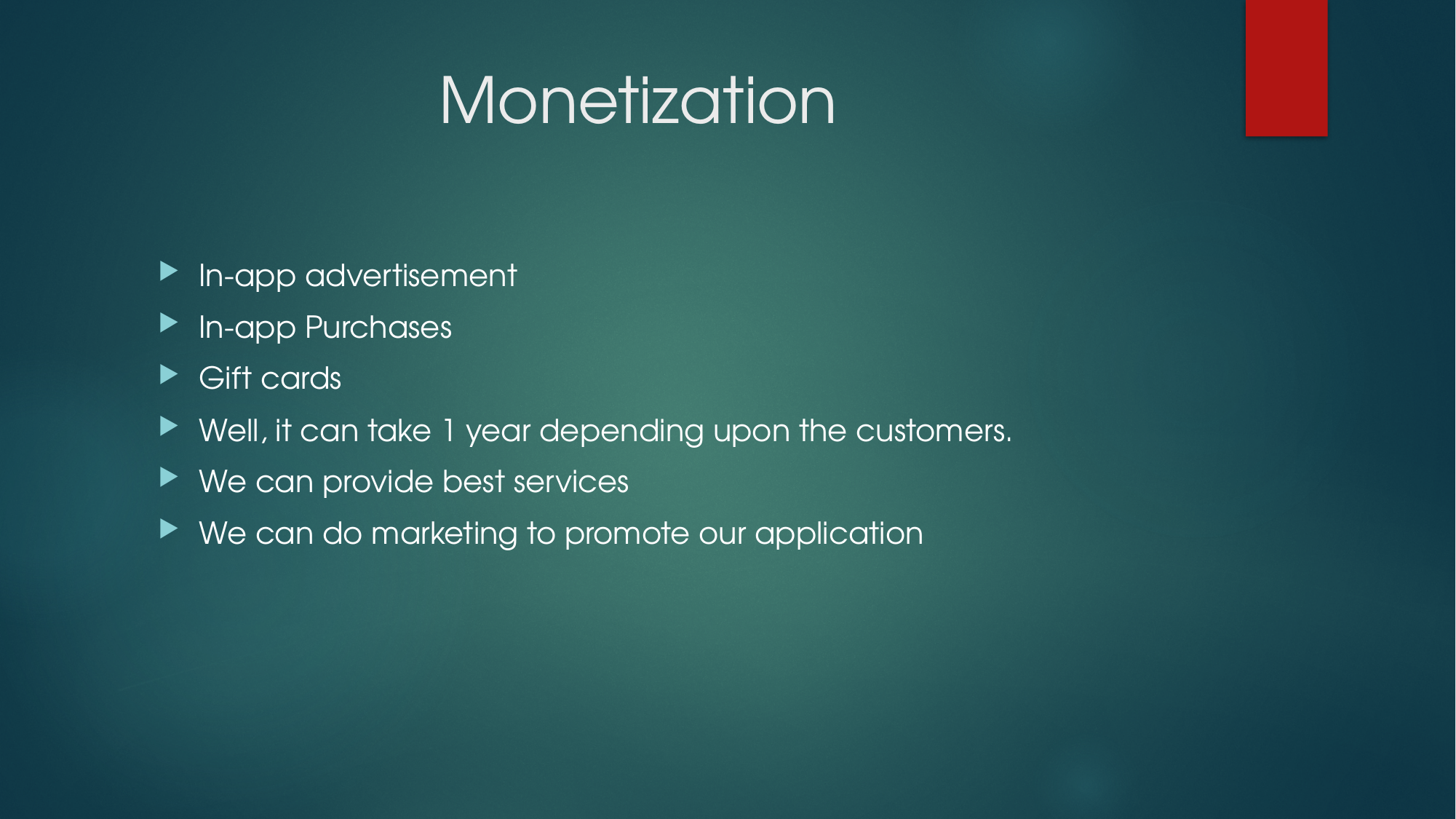

# Monetization
In-app advertisement
In-app Purchases
Gift cards
Well, it can take 1 year depending upon the customers.
We can provide best services
We can do marketing to promote our application